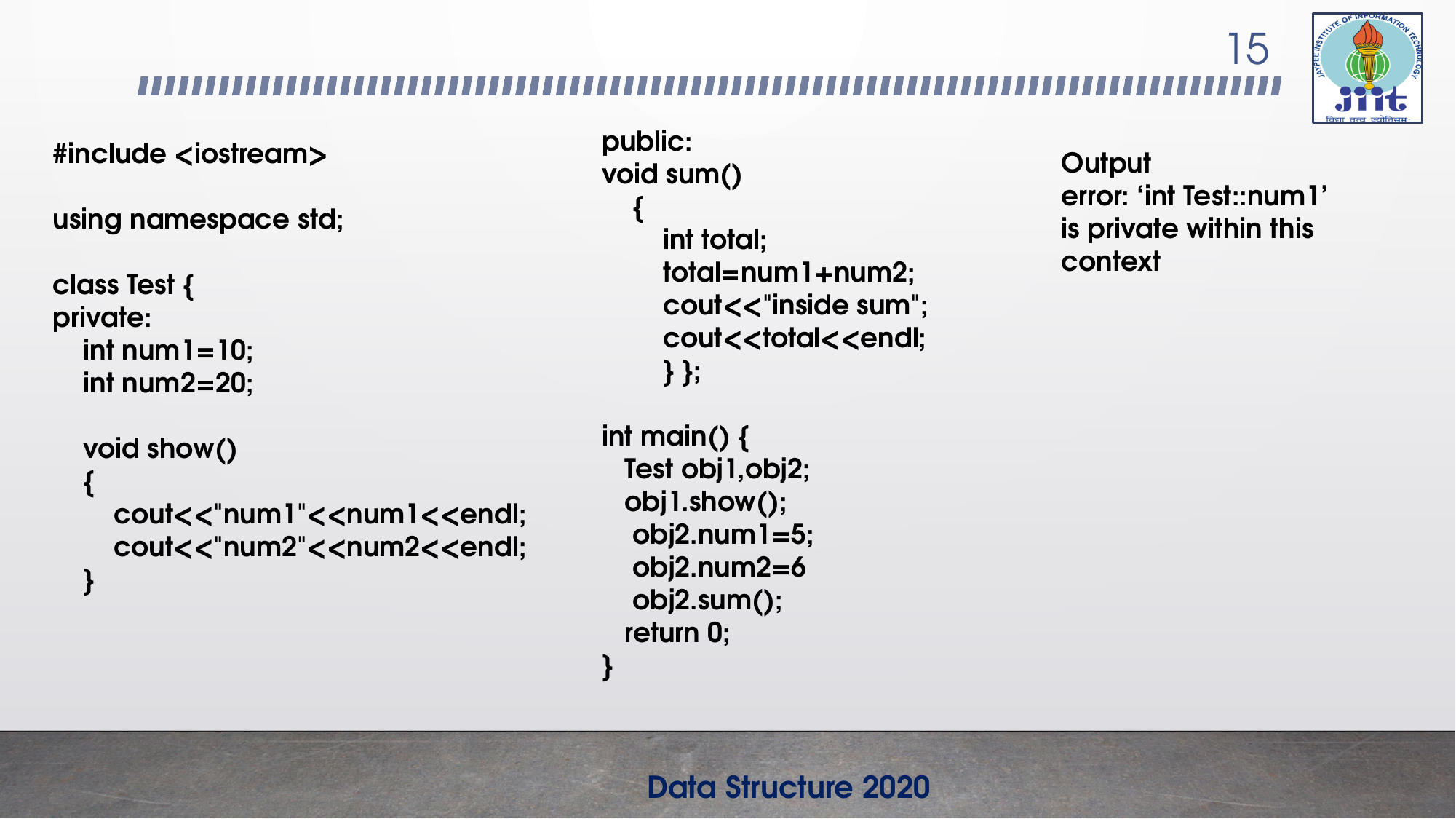

15

public:
void sum()
    {
        int total;
        total=num1+num2;
        cout<<"inside sum";
        cout<<total<<endl;
        } };

int main() {
   Test obj1,obj2;
   obj1.show();
    obj2.num1=5;
    obj2.num2=6
    obj2.sum();
   return 0;
}

#include <iostream>

using namespace std;

class Test {
private:
    int num1=10;
    int num2=20;

    void show()
    {
        cout<<"num1"<<num1<<endl;
        cout<<"num2"<<num2<<endl;
    }

Output
error: ‘int Test::num1’ is private within this context